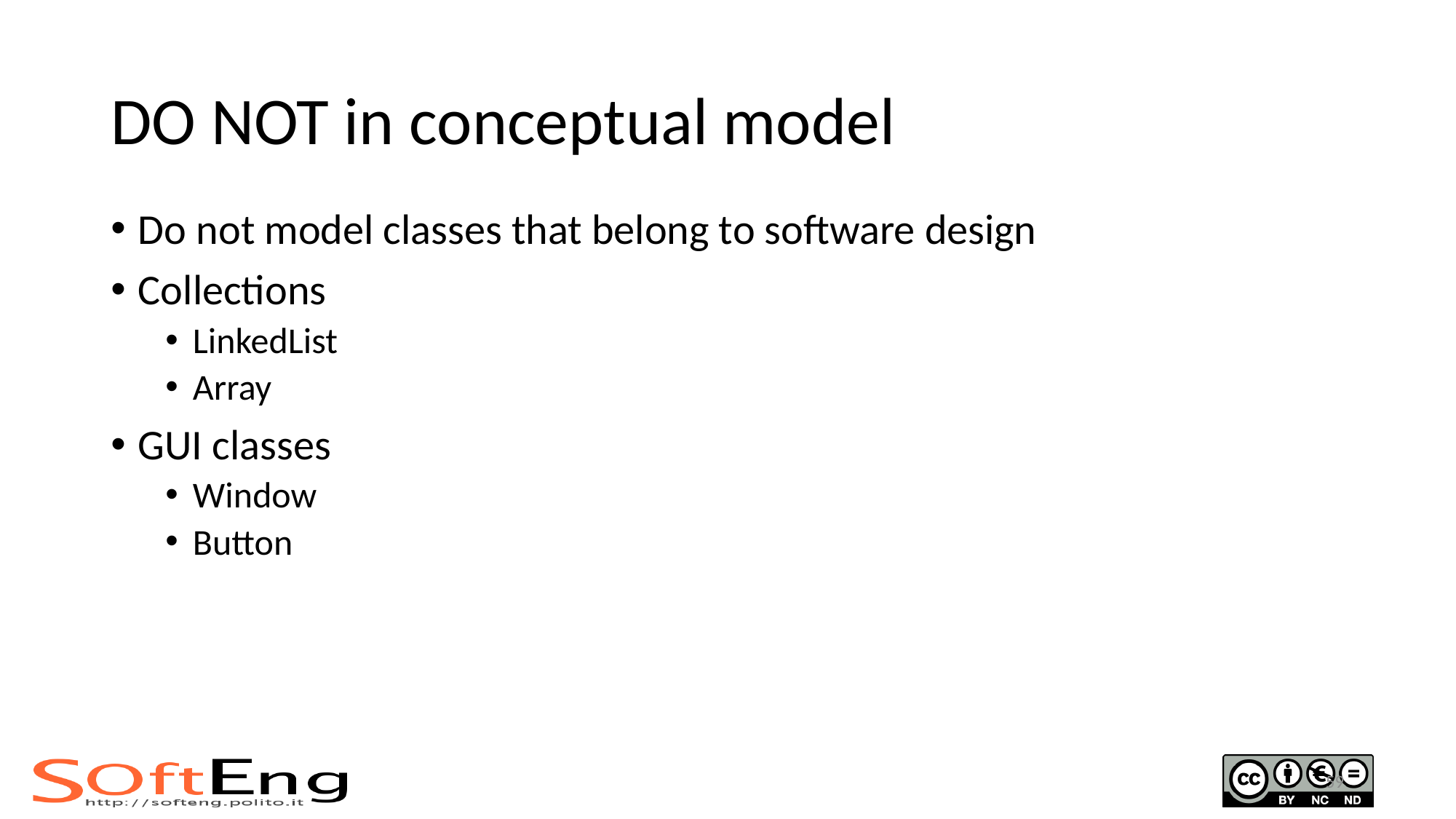

# DO NOT in conceptual model
Do not model classes that belong to software design
Collections
LinkedList
Array
GUI classes
Window
Button

59